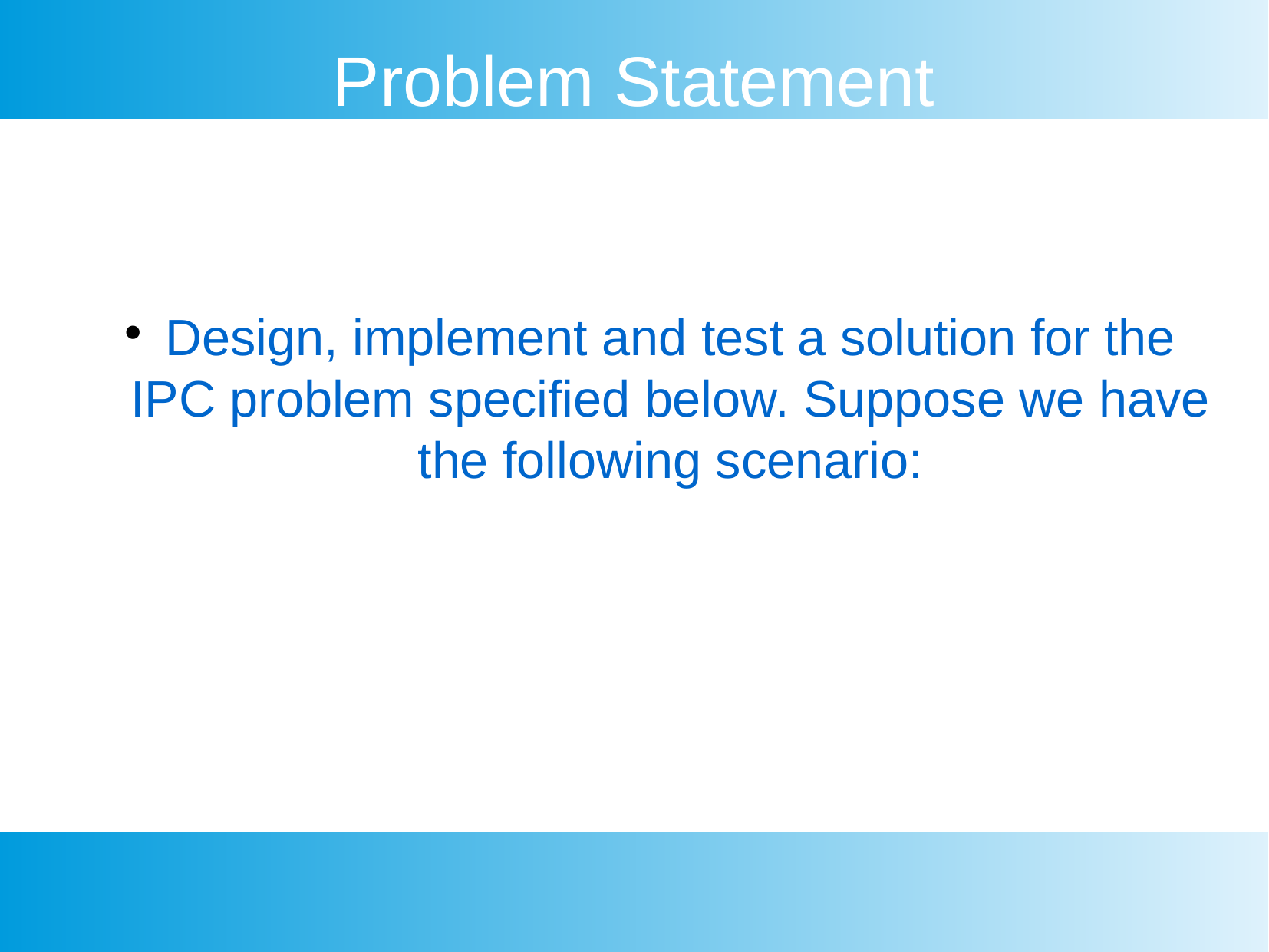

Problem Statement

Design, implement and test a solution for the IPC problem specified below. Suppose we have the following scenario: